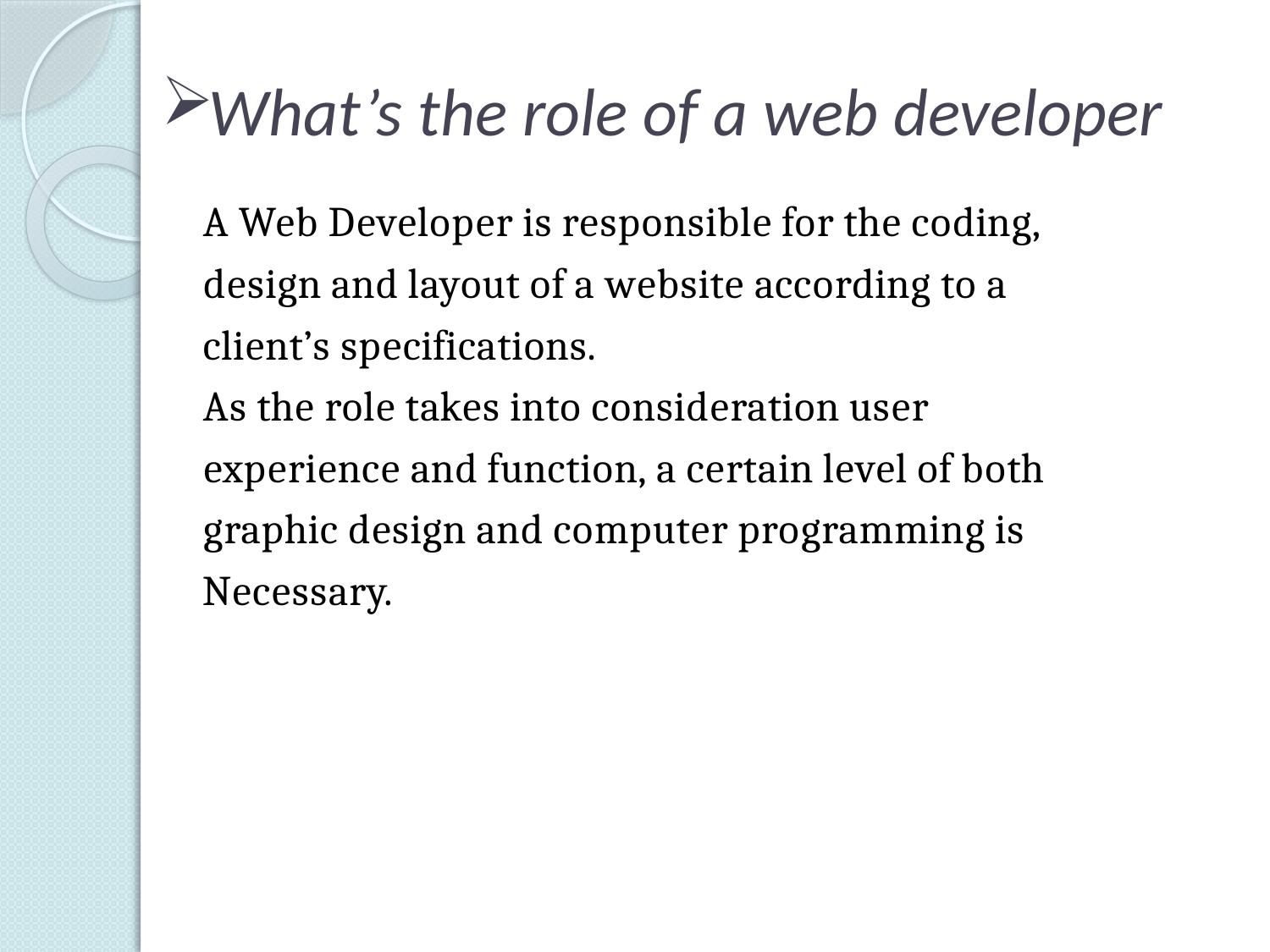

# What’s the role of a web developer
A Web Developer is responsible for the coding,
design and layout of a website according to a
client’s specifications.
As the role takes into consideration user
experience and function, a certain level of both
graphic design and computer programming is
Necessary.